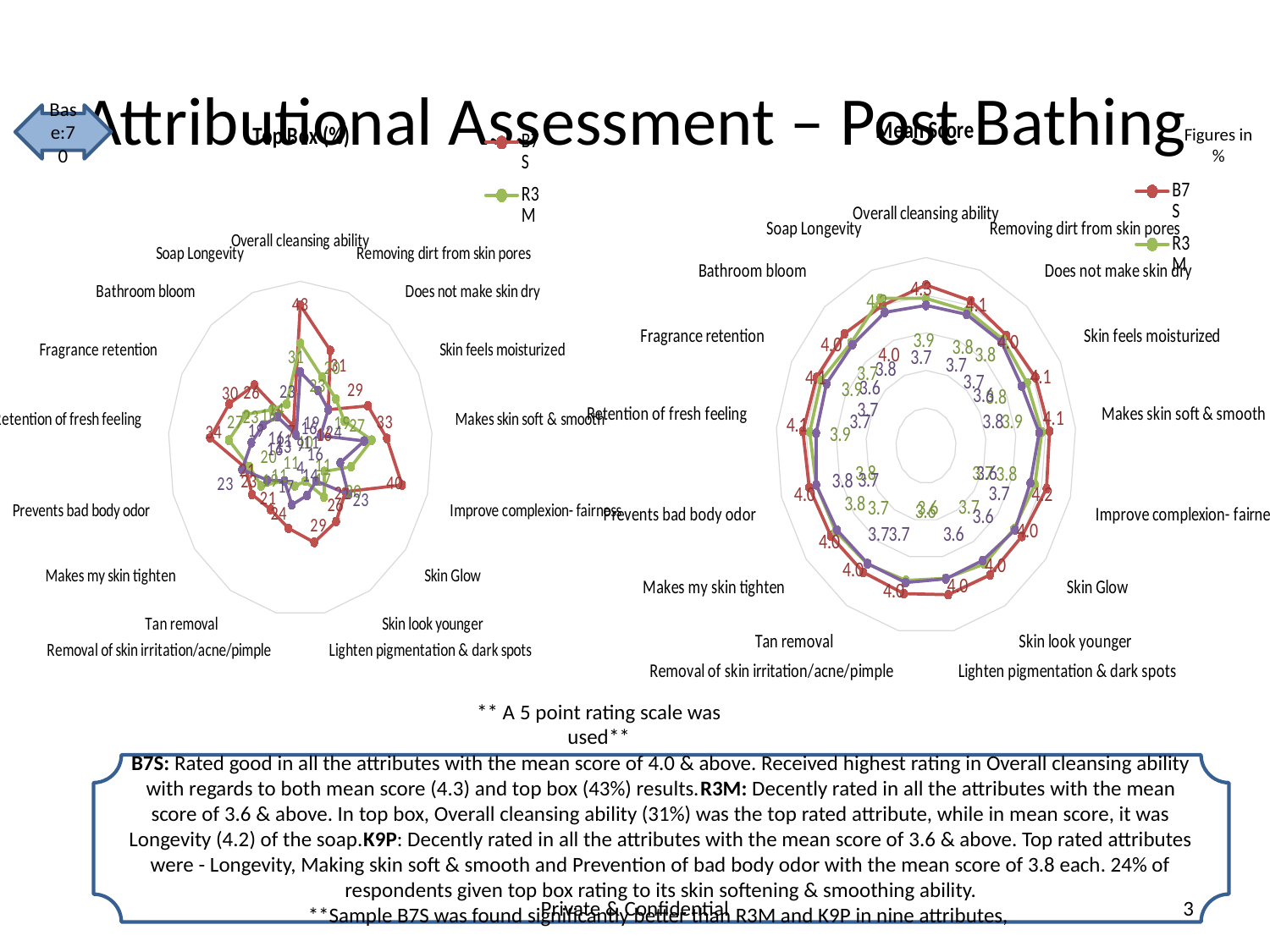

# Attributional Assessment – Post Bathing
Base:70

### Chart: Mean Score

| Category | B7S | R3M | K9P |
|---|---|---|---|
| Overall cleansing ability | 4.271428571428571 | 3.914285714285714 | 3.7285714285714286 |
| Removing dirt from skin pores | 4.128571428571429 | 3.842857142857143 | 3.742857142857143 |
| Does not make skin dry  | 3.9714285714285715 | 3.8142857142857145 | 3.7285714285714286 |
| Skin feels moisturized | 4.071428571428571 | 3.757142857142857 | 3.557142857142857 |
| Makes skin soft & smooth | 4.128571428571429 | 3.8714285714285714 | 3.7857142857142856 |
| Improve complexion- fairness | 4.171428571428572 | 3.7714285714285714 | 3.6142857142857143 |
| Skin Glow | 4.0 | 3.6714285714285713 | 3.7142857142857144 |
| Skin look younger | 4.042857142857143 | 3.7 | 3.585714285714286 |
| Lighten pigmentation & dark spots | 4.0285714285714285 | 3.585714285714286 | 3.6 |
| Removal of skin irritation/acne/pimple | 4.0 | 3.642857142857143 | 3.7 |
| Tan removal | 3.9571428571428573 | 3.7 | 3.6857142857142855 |
| Makes my skin tighten | 3.9714285714285715 | 3.7714285714285714 | 3.7142857142857144 |
| Prevents bad body odor | 4.042857142857143 | 3.8 | 3.8 |
| Retention of fresh feeling  | 4.114285714285714 | 3.8857142857142857 | 3.6714285714285713 |
| Fragrance retention  | 4.071428571428571 | 3.9 | 3.7 |
| Bathroom bloom | 4.0285714285714285 | 3.7 | 3.6285714285714286 |
| Soap Longevity | 4.0 | 4.2 | 3.8 |
Figures in %

### Chart: Top Box (%)

| Category | B7S | R3M | K9P |
|---|---|---|---|
| Overall cleansing ability | 42.857142857142854 | 31.428571428571427 | 22.857142857142858 |
| Removing dirt from skin pores | 31.428571428571427 | 22.857142857142858 | 18.571428571428573 |
| Does not make skin dry  | 15.714285714285714 | 20.0 | 15.714285714285714 |
| Skin feels moisturized | 28.57142857142857 | 18.571428571428573 | 8.571428571428571 |
| Makes skin soft & smooth | 32.857142857142854 | 27.142857142857142 | 24.285714285714285 |
| Improve complexion- fairness | 40.0 | 20.0 | 15.714285714285714 |
| Skin Glow | 21.428571428571427 | 11.428571428571429 | 22.857142857142858 |
| Skin look younger | 25.71428571428571 | 17.142857142857142 | 11.428571428571429 |
| Lighten pigmentation & dark spots | 28.57142857142857 | 10.0 | 14.285714285714285 |
| Removal of skin irritation/acne/pimple | 24.285714285714285 | 11.428571428571429 | 17.142857142857142 |
| Tan removal | 21.428571428571427 | 11.428571428571429 | 11.428571428571429 |
| Makes my skin tighten | 22.857142857142858 | 18.571428571428573 | 15.714285714285714 |
| Prevents bad body odor | 21.428571428571427 | 20.0 | 22.857142857142858 |
| Retention of fresh feeling  | 34.285714285714285 | 27.142857142857142 | 18.571428571428573 |
| Fragrance retention  | 30.0 | 22.857142857142858 | 15.714285714285714 |
| Bathroom bloom | 25.71428571428571 | 15.714285714285714 | 12.857142857142856 |
| Soap Longevity | 7.142857142857142 | 14.285714285714285 | 4.285714285714286 |
** A 5 point rating scale was used**
B7S: Rated good in all the attributes with the mean score of 4.0 & above. Received highest rating in Overall cleansing ability with regards to both mean score (4.3) and top box (43%) results.R3M: Decently rated in all the attributes with the mean score of 3.6 & above. In top box, Overall cleansing ability (31%) was the top rated attribute, while in mean score, it was Longevity (4.2) of the soap.K9P: Decently rated in all the attributes with the mean score of 3.6 & above. Top rated attributes were - Longevity, Making skin soft & smooth and Prevention of bad body odor with the mean score of 3.8 each. 24% of respondents given top box rating to its skin softening & smoothing ability.
**Sample B7S was found significantly better than R3M and K9P in nine attributes,
Private & Confidential
3